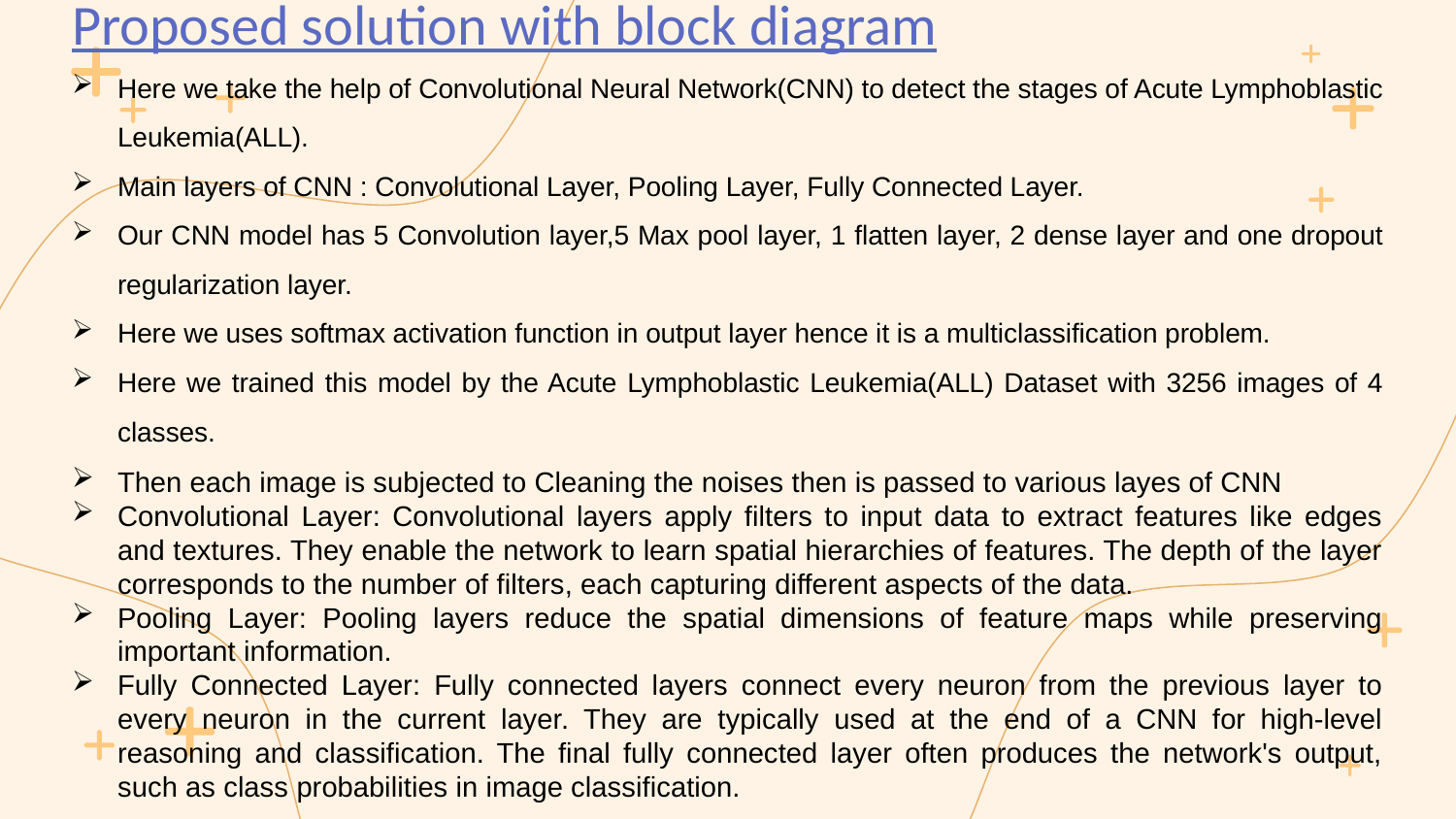

Proposed solution with block diagram
Here we take the help of Convolutional Neural Network(CNN) to detect the stages of Acute Lymphoblastic Leukemia(ALL).
Main layers of CNN : Convolutional Layer, Pooling Layer, Fully Connected Layer.
Our CNN model has 5 Convolution layer,5 Max pool layer, 1 flatten layer, 2 dense layer and one dropout regularization layer.
Here we uses softmax activation function in output layer hence it is a multiclassification problem.
Here we trained this model by the Acute Lymphoblastic Leukemia(ALL) Dataset with 3256 images of 4 classes.
Then each image is subjected to Cleaning the noises then is passed to various layes of CNN
Convolutional Layer: Convolutional layers apply filters to input data to extract features like edges and textures. They enable the network to learn spatial hierarchies of features. The depth of the layer corresponds to the number of filters, each capturing different aspects of the data.
Pooling Layer: Pooling layers reduce the spatial dimensions of feature maps while preserving important information.
Fully Connected Layer: Fully connected layers connect every neuron from the previous layer to every neuron in the current layer. They are typically used at the end of a CNN for high-level reasoning and classification. The final fully connected layer often produces the network's output, such as class probabilities in image classification.